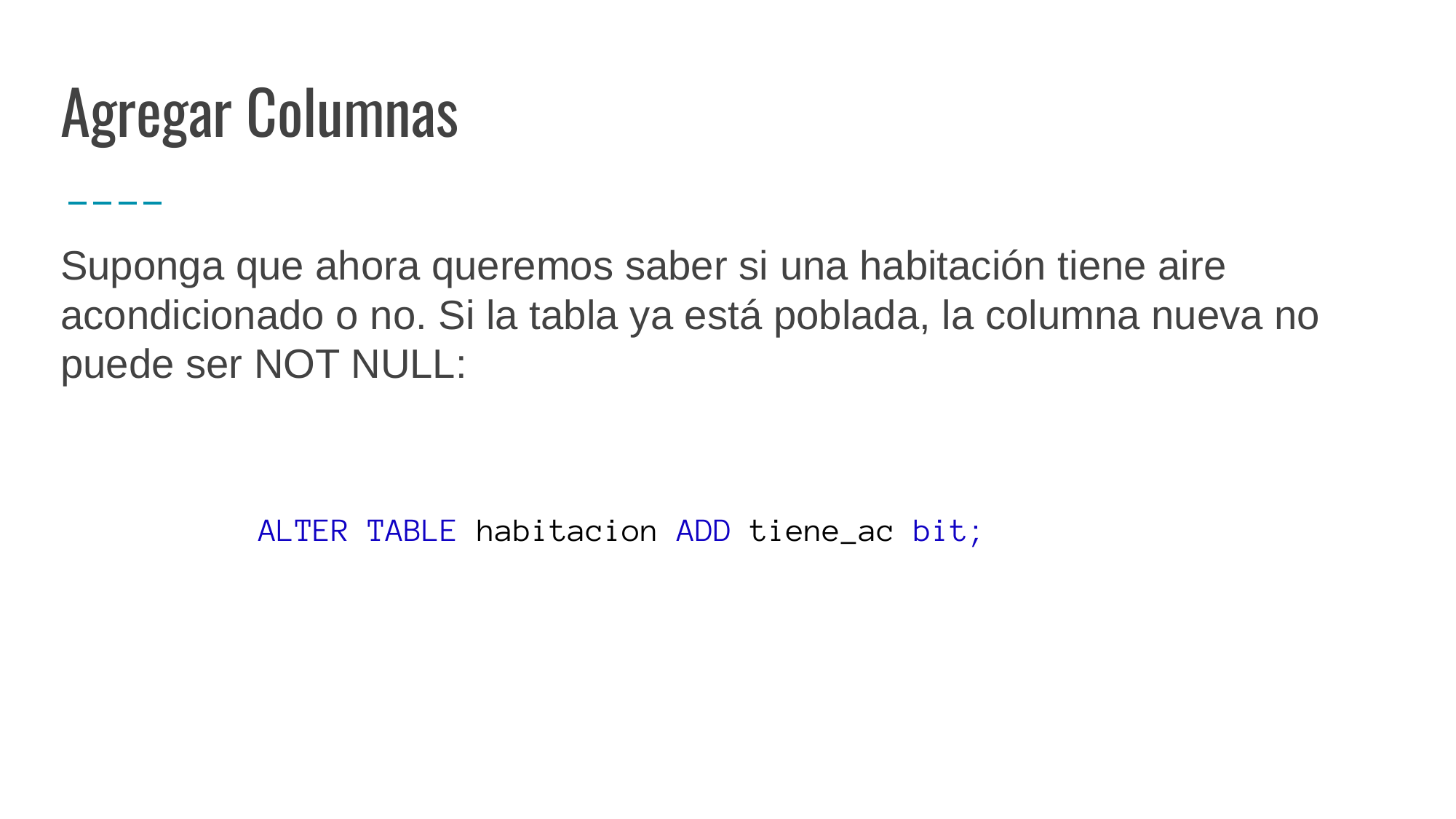

# Agregar Columnas
Suponga que ahora queremos saber si una habitación tiene aire acondicionado o no. Si la tabla ya está poblada, la columna nueva no puede ser NOT NULL:
ALTER TABLE habitacion ADD tiene_ac bit;